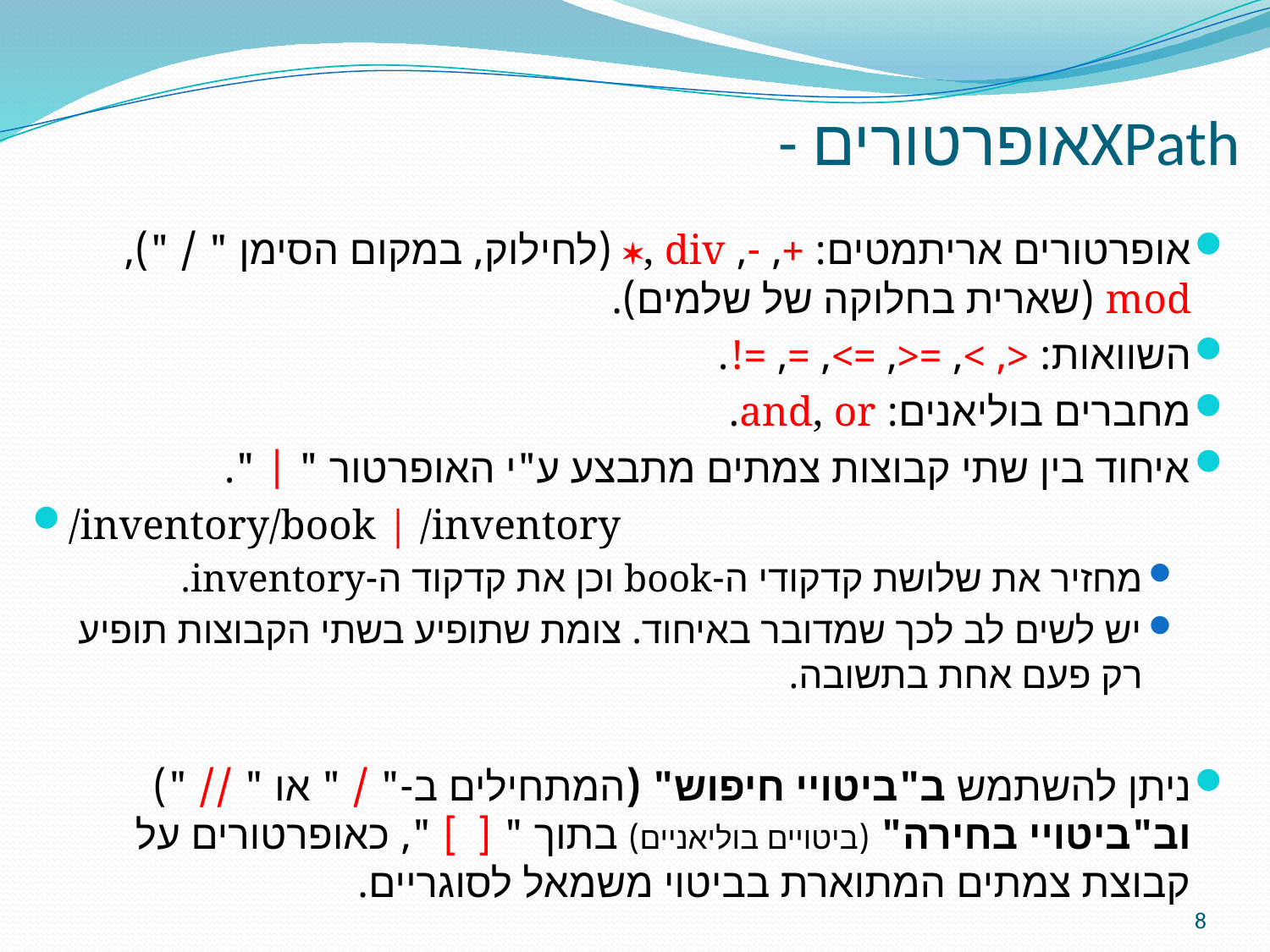

# - אופרטוריםXPath
אופרטורים אריתמטים: +, -, ∗, div (לחילוק, במקום הסימן " / "), mod (שארית בחלוקה של שלמים).
השוואות: <, >, =<, =>, =, =!.
מחברים בוליאנים: and, or.
איחוד בין שתי קבוצות צמתים מתבצע ע"י האופרטור " | ".
/inventory/book | /inventory
מחזיר את שלושת קדקודי ה-book וכן את קדקוד ה-inventory.
יש לשים לב לכך שמדובר באיחוד. צומת שתופיע בשתי הקבוצות תופיע רק פעם אחת בתשובה.

ניתן להשתמש ב"ביטויי חיפוש" (המתחילים ב-" / " או " // ") וב"ביטויי בחירה" (ביטויים בוליאניים) בתוך " [  ] ", כאופרטורים על קבוצת צמתים המתוארת בביטוי משמאל לסוגריים.
8